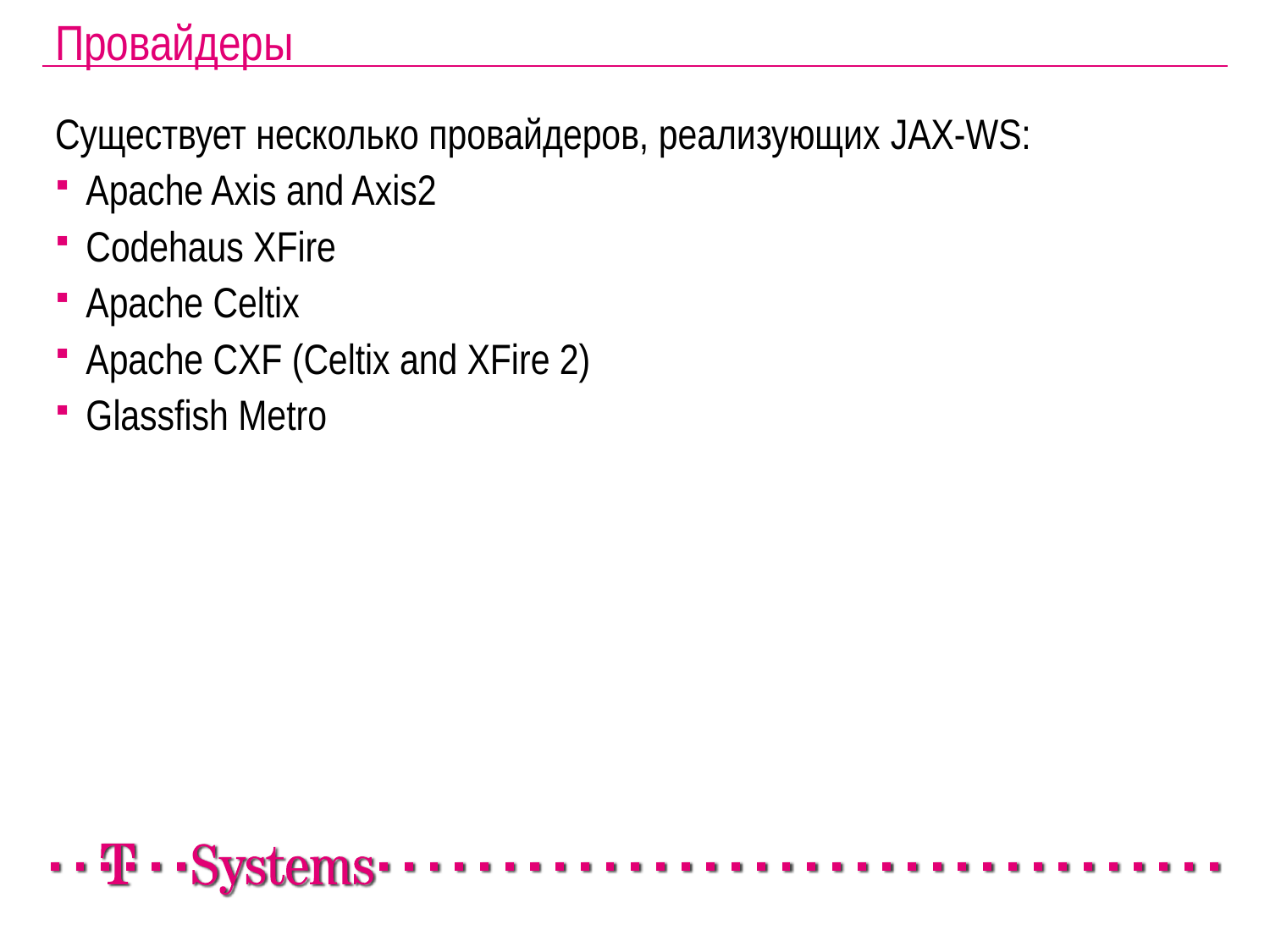

Провайдеры
Существует несколько провайдеров, реализующих JAX-WS:
Apache Axis and Axis2
Codehaus XFire
Apache Celtix
Apache CXF (Celtix and XFire 2)
Glassfish Metro